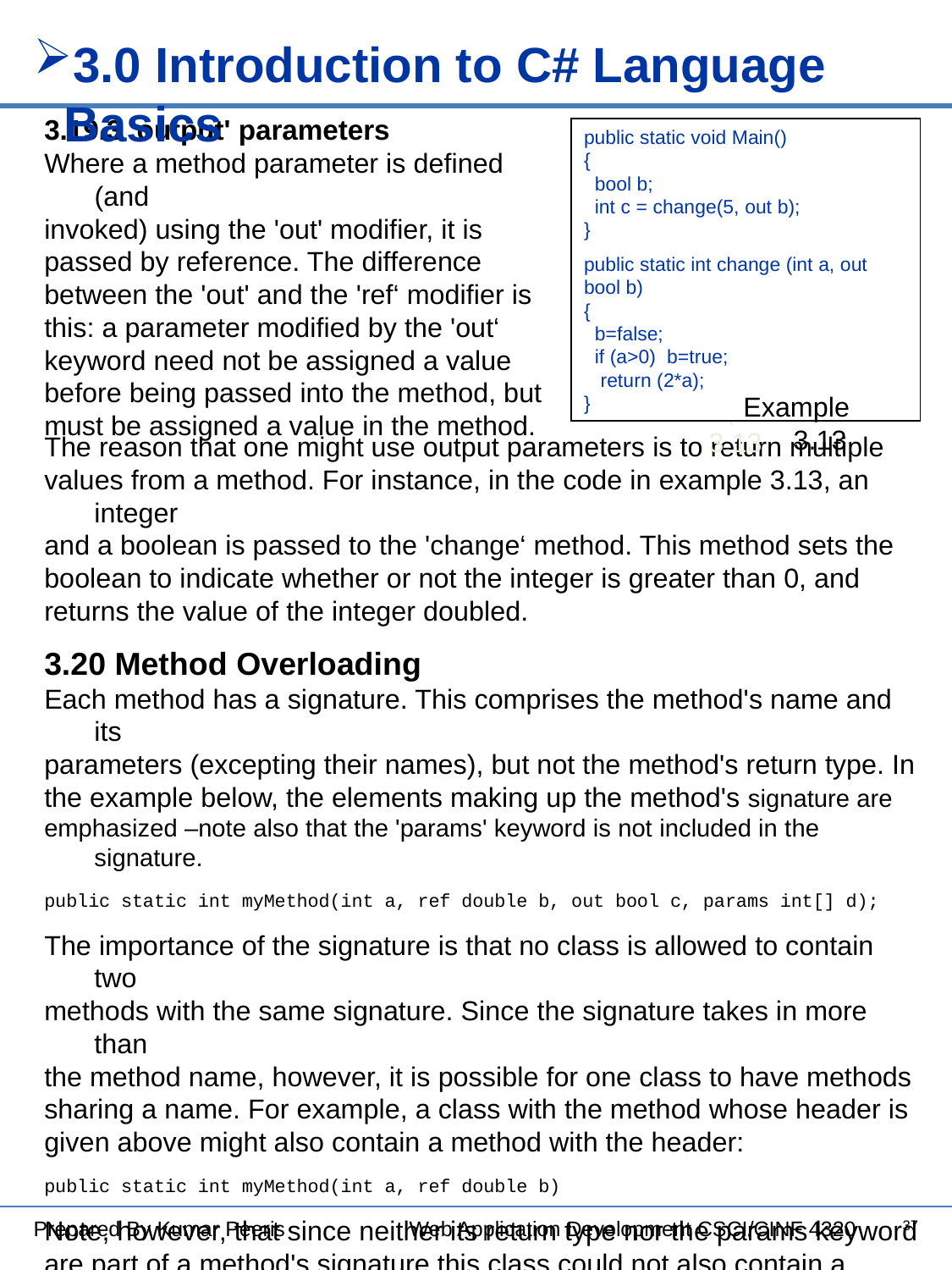

3.0 Introduction to C# Language Basics
3.19.3 'output' parameters
Where a method parameter is defined (and
invoked) using the 'out' modifier, it is
passed by reference. The difference
between the 'out' and the 'ref‘ modifier is
this: a parameter modified by the 'out‘
keyword need not be assigned a value
before being passed into the method, but
must be assigned a value in the method.

public static void Main()
{
  bool b;
  int c = change(5, out b);
}

public static int change (int a, out bool b)
{
  b=false;
  if (a>0)  b=true;
   return (2*a);
}
Example 3.13
Example 3.13
The reason that one might use output parameters is to return multiple
values from a method. For instance, in the code in example 3.13, an integer
and a boolean is passed to the 'change‘ method. This method sets the
boolean to indicate whether or not the integer is greater than 0, and
returns the value of the integer doubled.

3.20 Method Overloading
Each method has a signature. This comprises the method's name and its
parameters (excepting their names), but not the method's return type. In
the example below, the elements making up the method's signature are
emphasized –note also that the 'params' keyword is not included in the signature.

public static int myMethod(int a, ref double b, out bool c, params int[] d);

The importance of the signature is that no class is allowed to contain two
methods with the same signature. Since the signature takes in more than
the method name, however, it is possible for one class to have methods
sharing a name. For example, a class with the method whose header is
given above might also contain a method with the header:

public static int myMethod(int a, ref double b)

Note, however, that since neither its return type nor the params keyword
are part of a method's signature this class could not also contain a method
with the header:

public static void myMethod(int e, ref double f, out bool g, int[] h)

37
Prepared By Kumar Peeris                     Web Application Development CSCI/CINF 4320